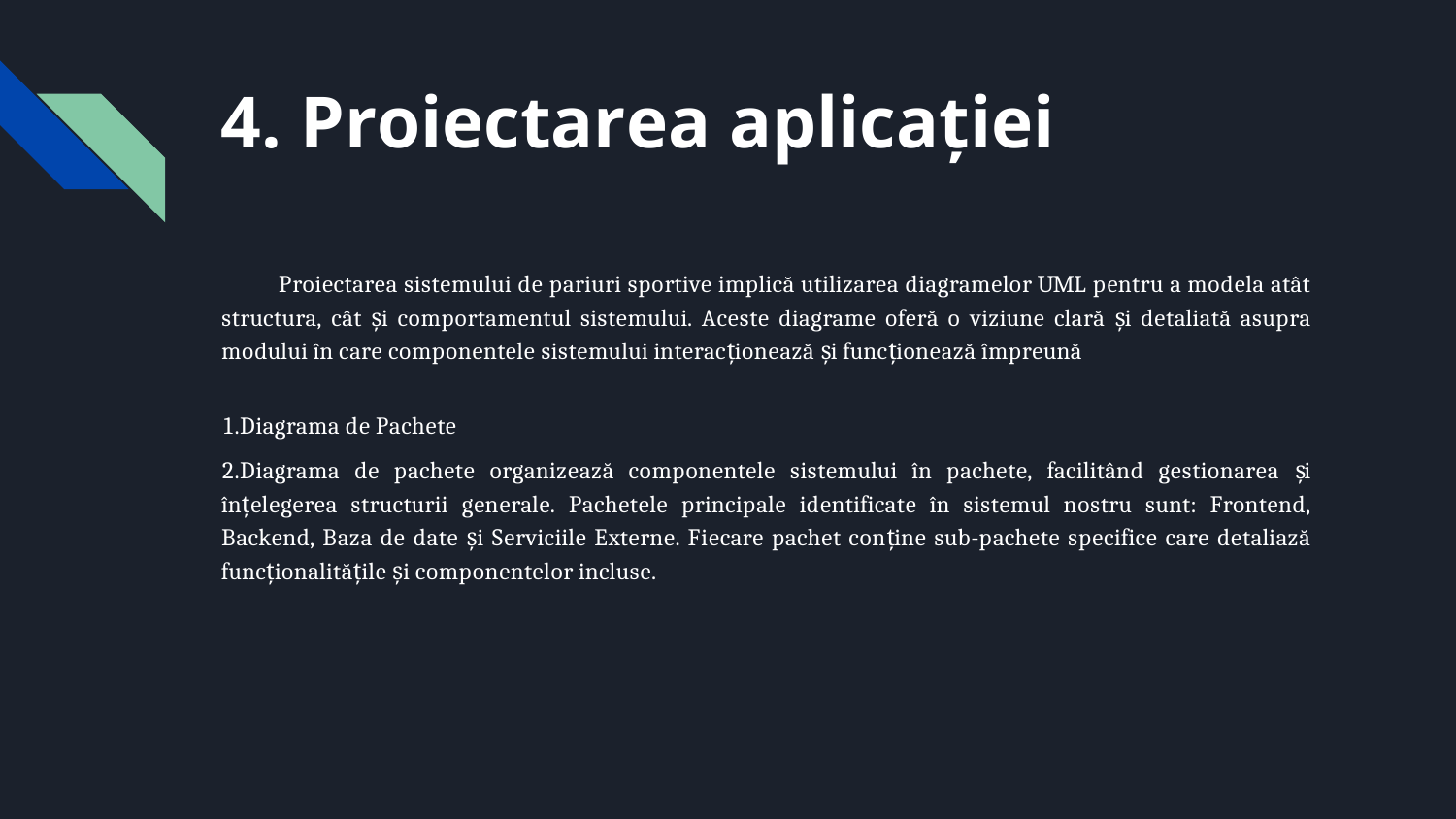

# 4. Proiectarea aplicației

Proiectarea sistemului de pariuri sportive implică utilizarea diagramelor UML pentru a modela atât structura, cât și comportamentul sistemului. Aceste diagrame oferă o viziune clară și detaliată asupra modului în care componentele sistemului interacționează și funcționează împreună
Diagrama de Pachete
Diagrama de pachete organizează componentele sistemului în pachete, facilitând gestionarea și înțelegerea structurii generale. Pachetele principale identificate în sistemul nostru sunt: Frontend, Backend, Baza de date și Serviciile Externe. Fiecare pachet conține sub-pachete specifice care detaliază funcționalitățile și componentelor incluse.